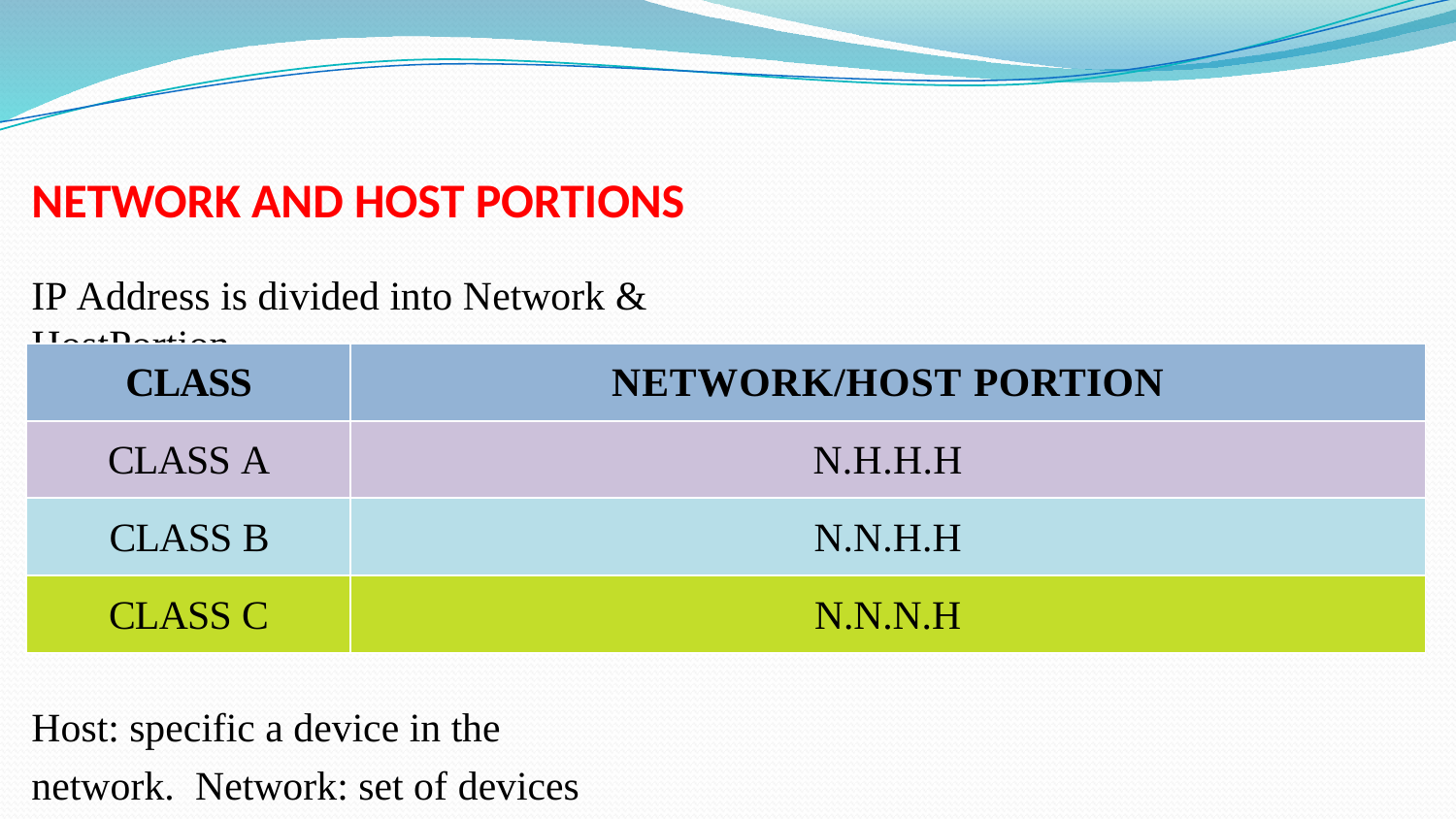

# NETWORK AND HOST PORTIONS
IP Address is divided into Network & HostPortion.
| CLASS | NETWORK/HOST PORTION |
| --- | --- |
| CLASS A | N.H.H.H |
| CLASS B | N.N.H.H |
| CLASS C | N.N.N.H |
Host: specific a device in the network.  Network: set of devices